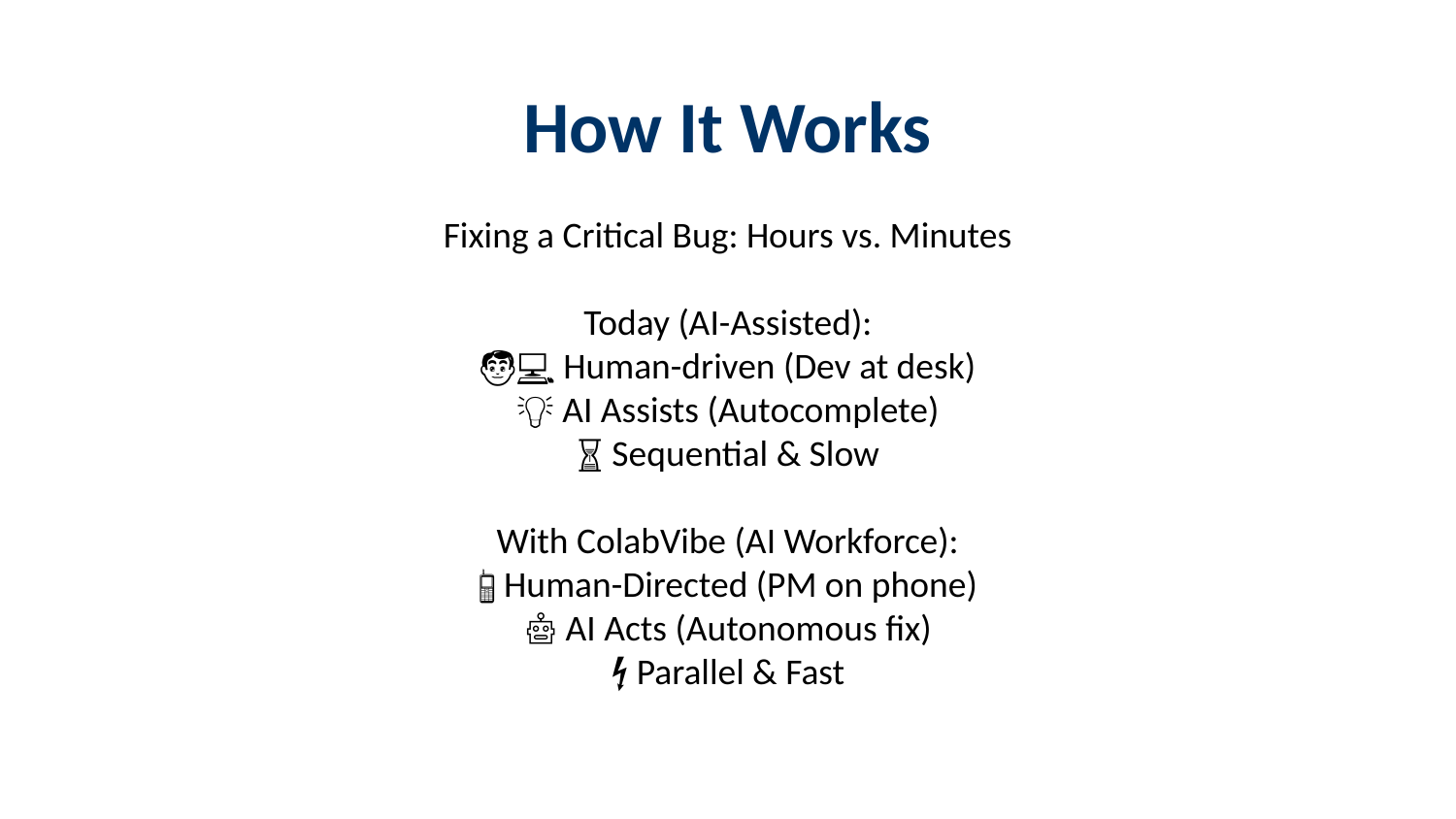

How It Works
#

Fixing a Critical Bug: Hours vs. Minutes
Today (AI-Assisted):
👨‍💻 Human-driven (Dev at desk)
💡 AI Assists (Autocomplete)
⏳ Sequential & Slow
With ColabVibe (AI Workforce):
📱 Human-Directed (PM on phone)
🤖 AI Acts (Autonomous fix)
⚡ Parallel & Fast